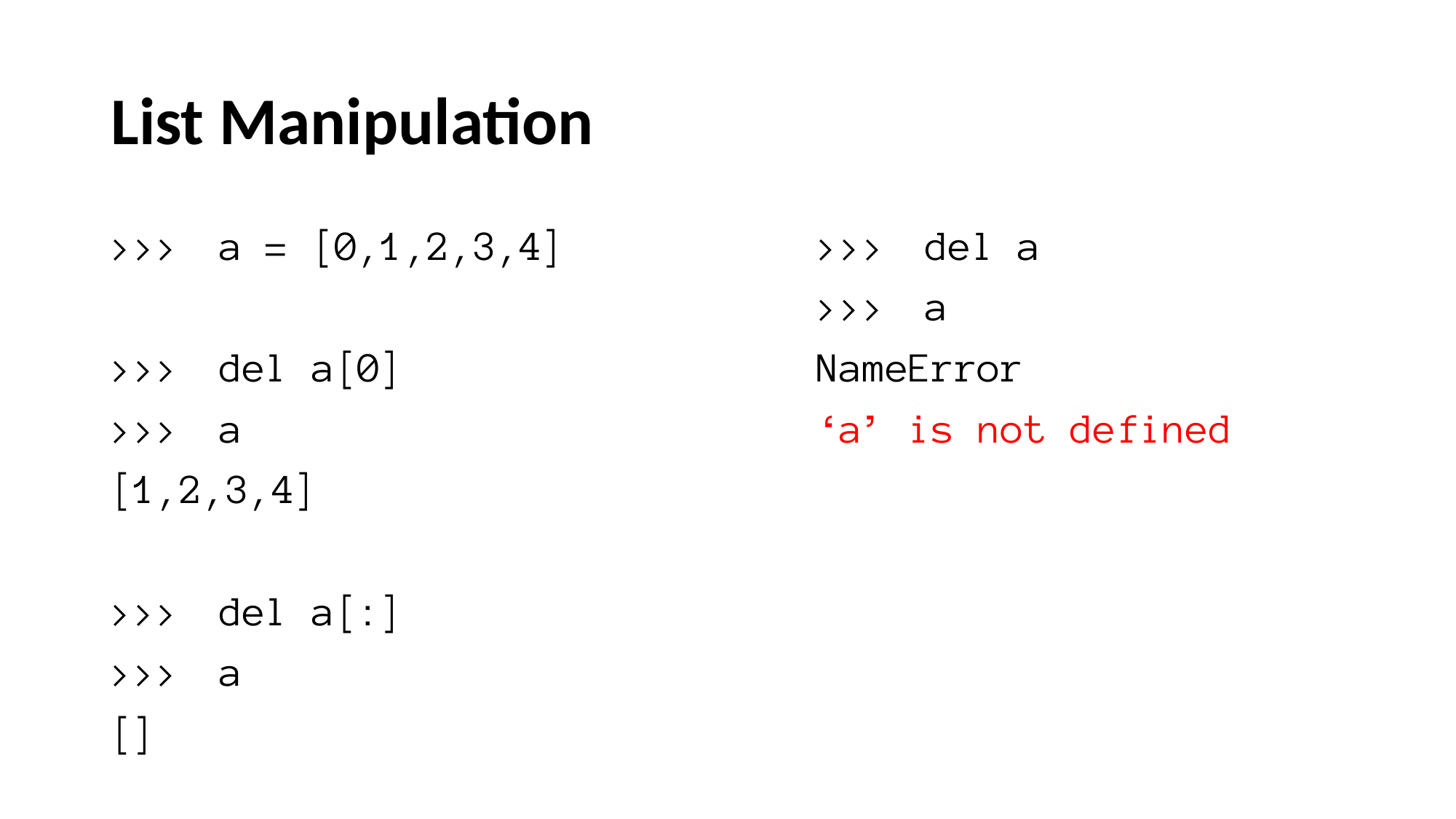

# List Manipulation
>>>	a = [0,1,2,3,4]

>>>	del a[0]
>>>	a
[1,2,3,4]

>>>	del a[:]
>>>	a
[]
>>>	del a
>>>	a
NameError
‘a’ is not defined